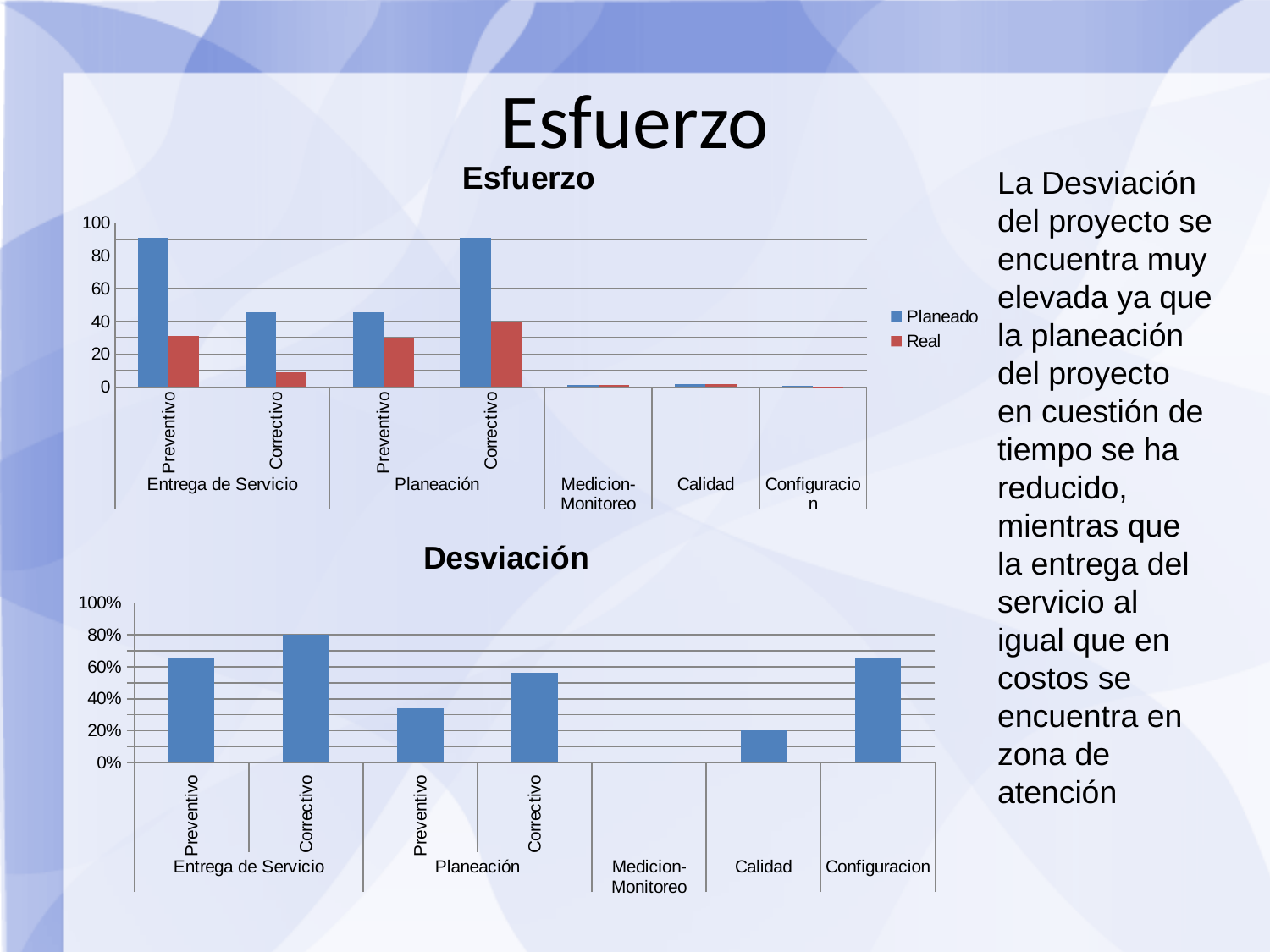

Esfuerzo

### Chart: Esfuerzo

| Category | Planeado | Real  |
|---|---|---|
| Preventivo | 91.2 | 31.0 |
| Correctivo | 45.6 | 9.0 |
| Preventivo | 45.60000000000001 | 30.0 |
| Correctivo | 91.20000000000002 | 40.0 |
|  | 1.0 | 1.0 |
|  | 2.0 | 1.6 |
|  | 0.5 | 0.17 |
La Desviación del proyecto se encuentra muy elevada ya que la planeación del proyecto en cuestión de tiempo se ha reducido, mientras que la entrega del servicio al igual que en costos se encuentra en zona de atención

### Chart: Desviación

| Category | Desviación |
|---|---|
| Preventivo | 0.6600877192982456 |
| Correctivo | 0.8026315789473685 |
| Preventivo | 0.34210526315789486 |
| Correctivo | 0.5614035087719299 |
|  | 0.0 |
|  | 0.19999999999999996 |
|  | 0.6599999999999999 |